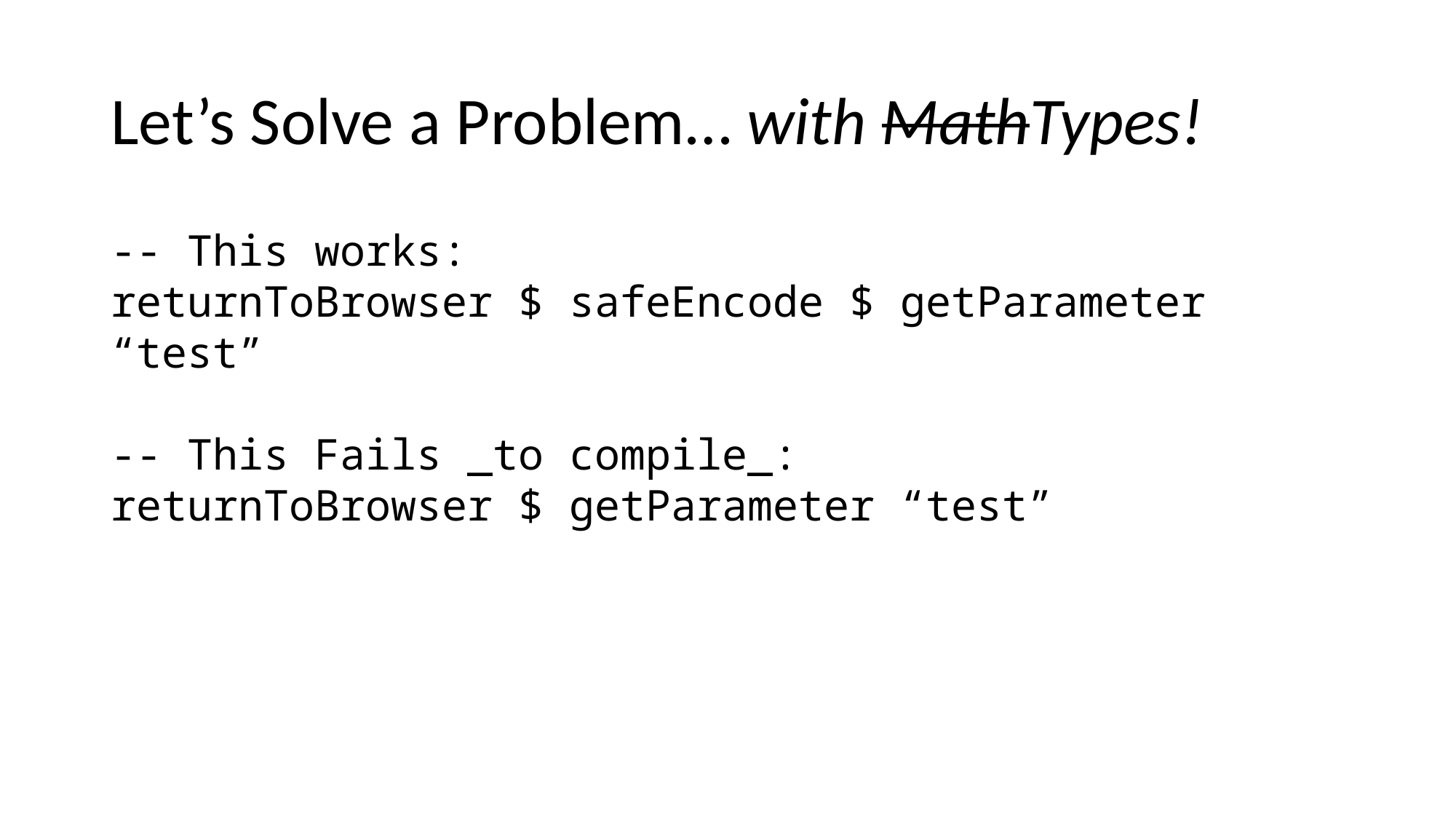

# Let’s Solve a Problem… with MathTypes!
-- This works:
returnToBrowser $ safeEncode $ getParameter “test”

-- This Fails _to compile_:
returnToBrowser $ getParameter “test”